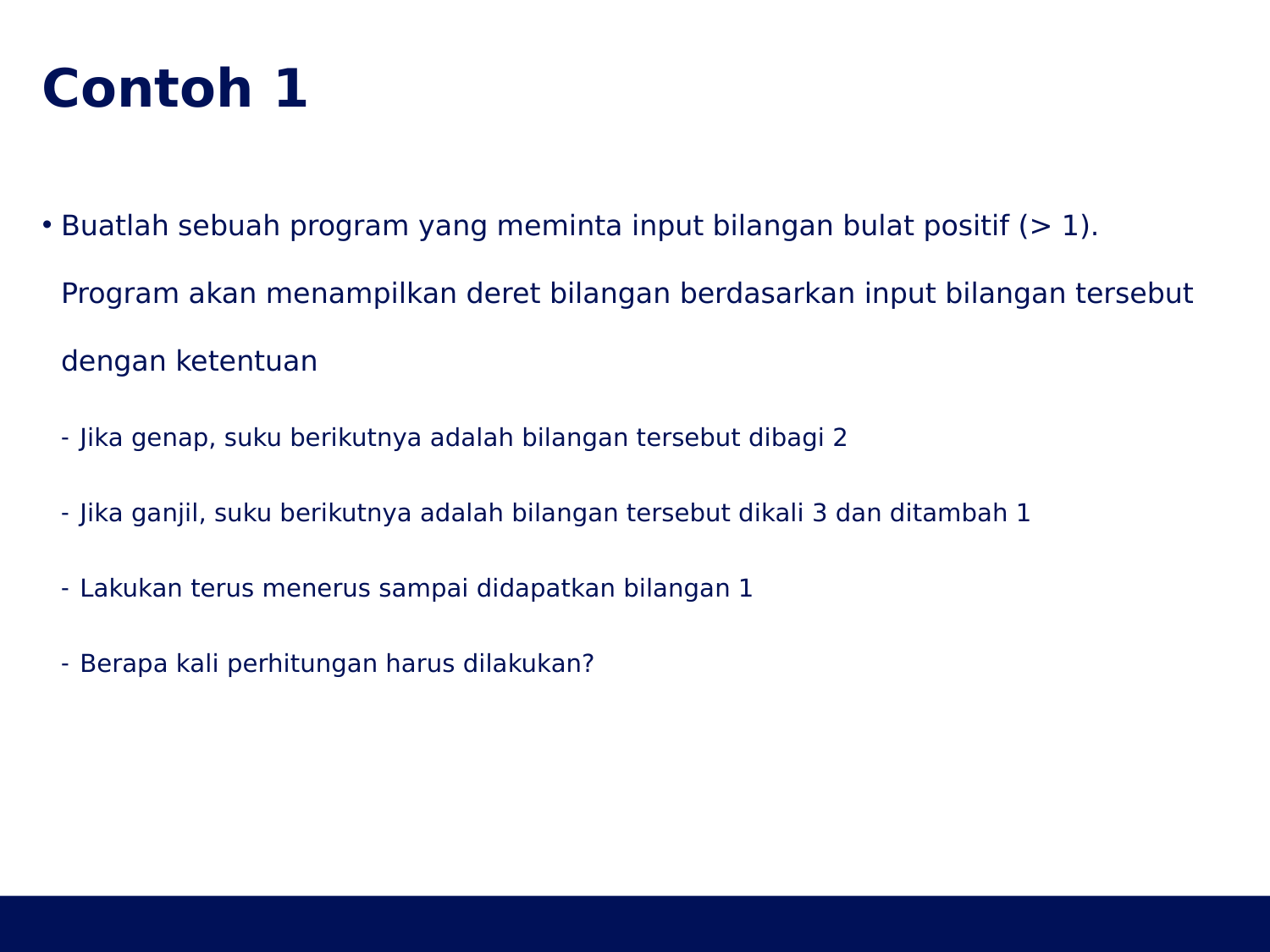

# Contoh 1
Buatlah sebuah program yang meminta input bilangan bulat positif (> 1).  Program akan menampilkan deret bilangan berdasarkan input bilangan tersebut dengan ketentuan
Jika genap, suku berikutnya adalah bilangan tersebut dibagi 2
Jika ganjil, suku berikutnya adalah bilangan tersebut dikali 3 dan ditambah 1
Lakukan terus menerus sampai didapatkan bilangan 1
Berapa kali perhitungan harus dilakukan?